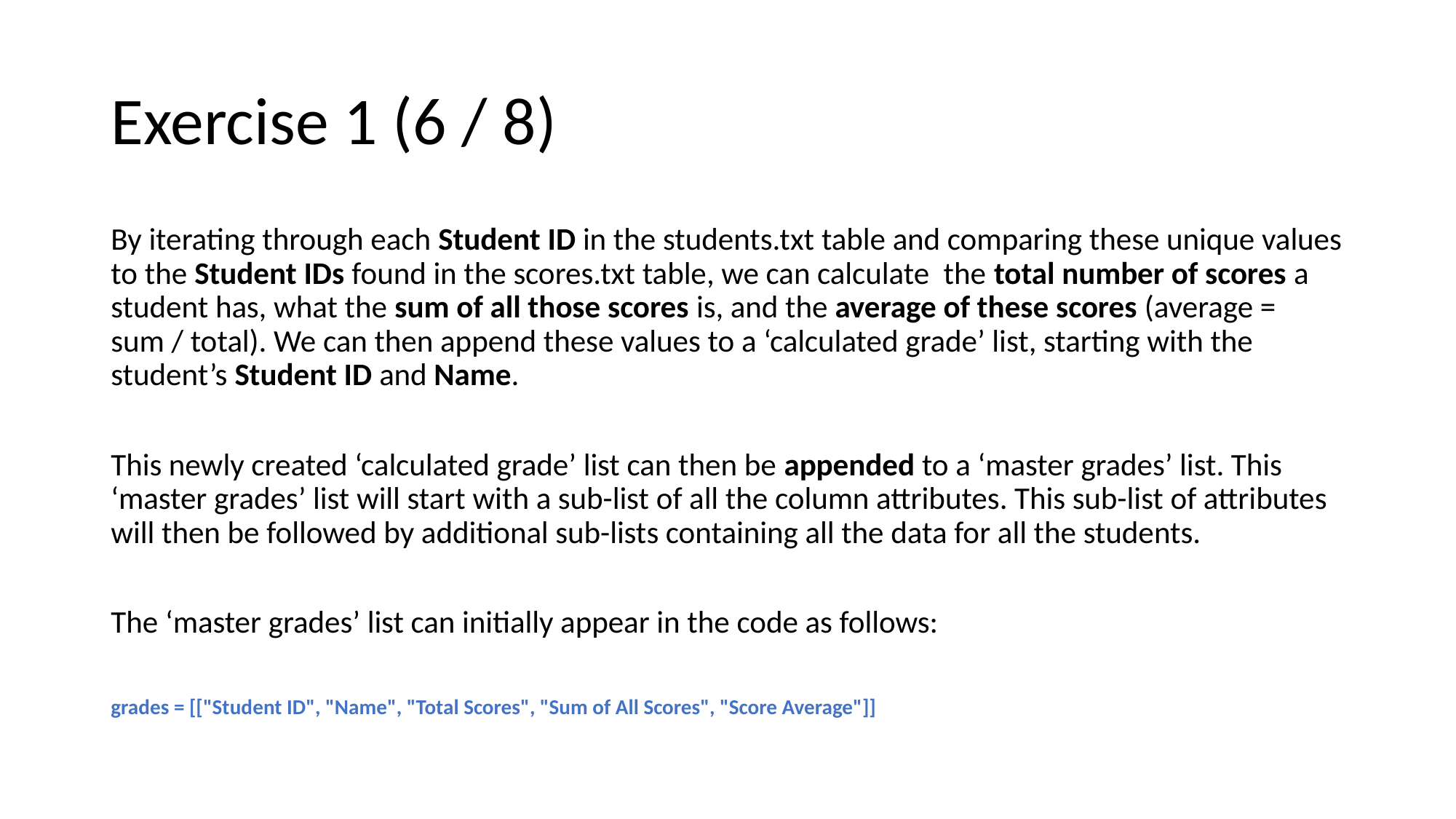

# Exercise 1 (6 / 8)
By iterating through each Student ID in the students.txt table and comparing these unique values to the Student IDs found in the scores.txt table, we can calculate  the total number of scores a student has, what the sum of all those scores is, and the average of these scores (average = sum / total). We can then append these values to a ‘calculated grade’ list, starting with the student’s Student ID and Name.

This newly created ‘calculated grade’ list can then be appended to a ‘master grades’ list. This ‘master grades’ list will start with a sub-list of all the column attributes. This sub-list of attributes will then be followed by additional sub-lists containing all the data for all the students.

The ‘master grades’ list can initially appear in the code as follows:

grades = [["Student ID", "Name", "Total Scores", "Sum of All Scores", "Score Average"]]